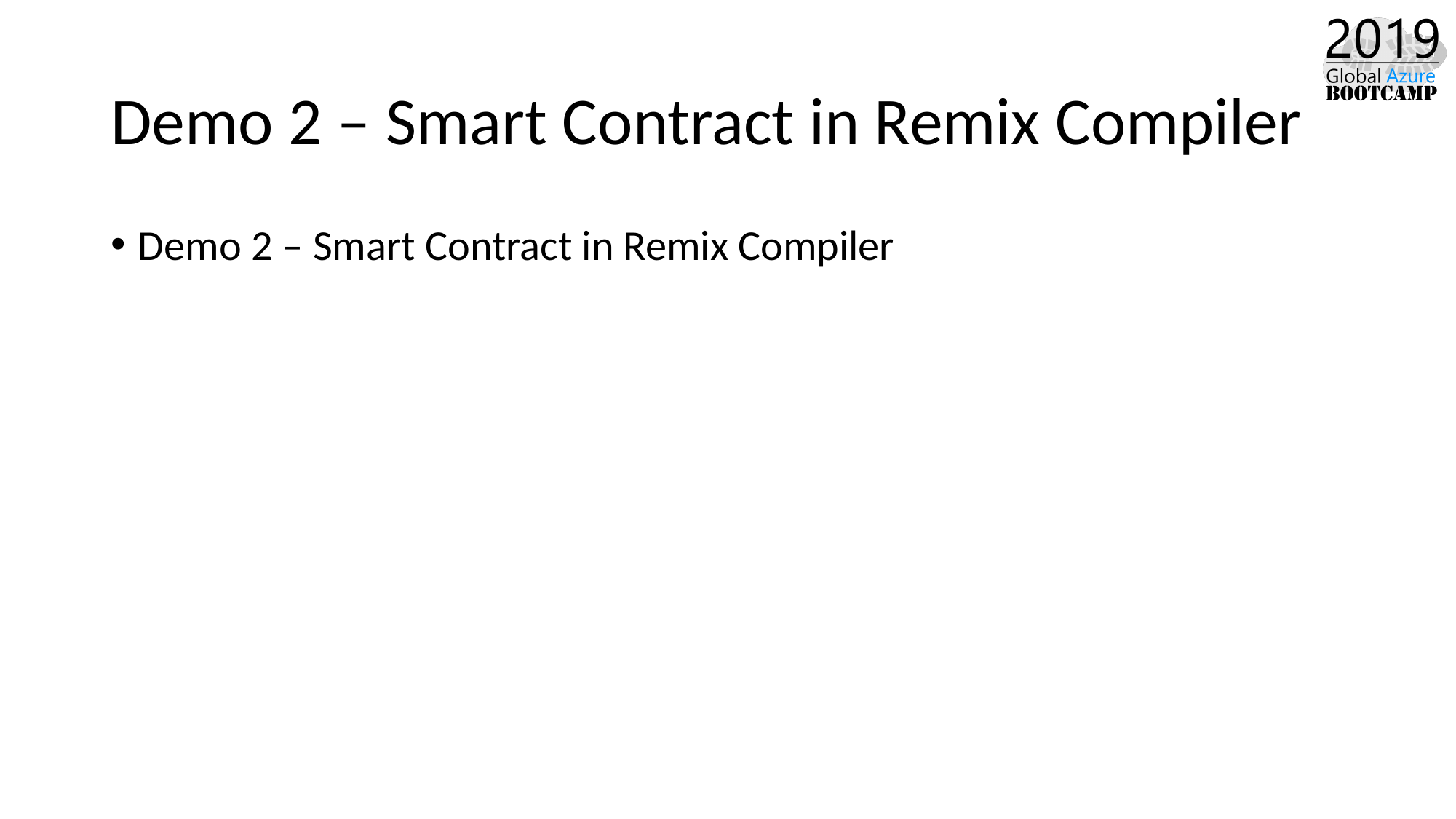

# Demo 2 – Smart Contract in Remix Compiler
Demo 2 – Smart Contract in Remix Compiler